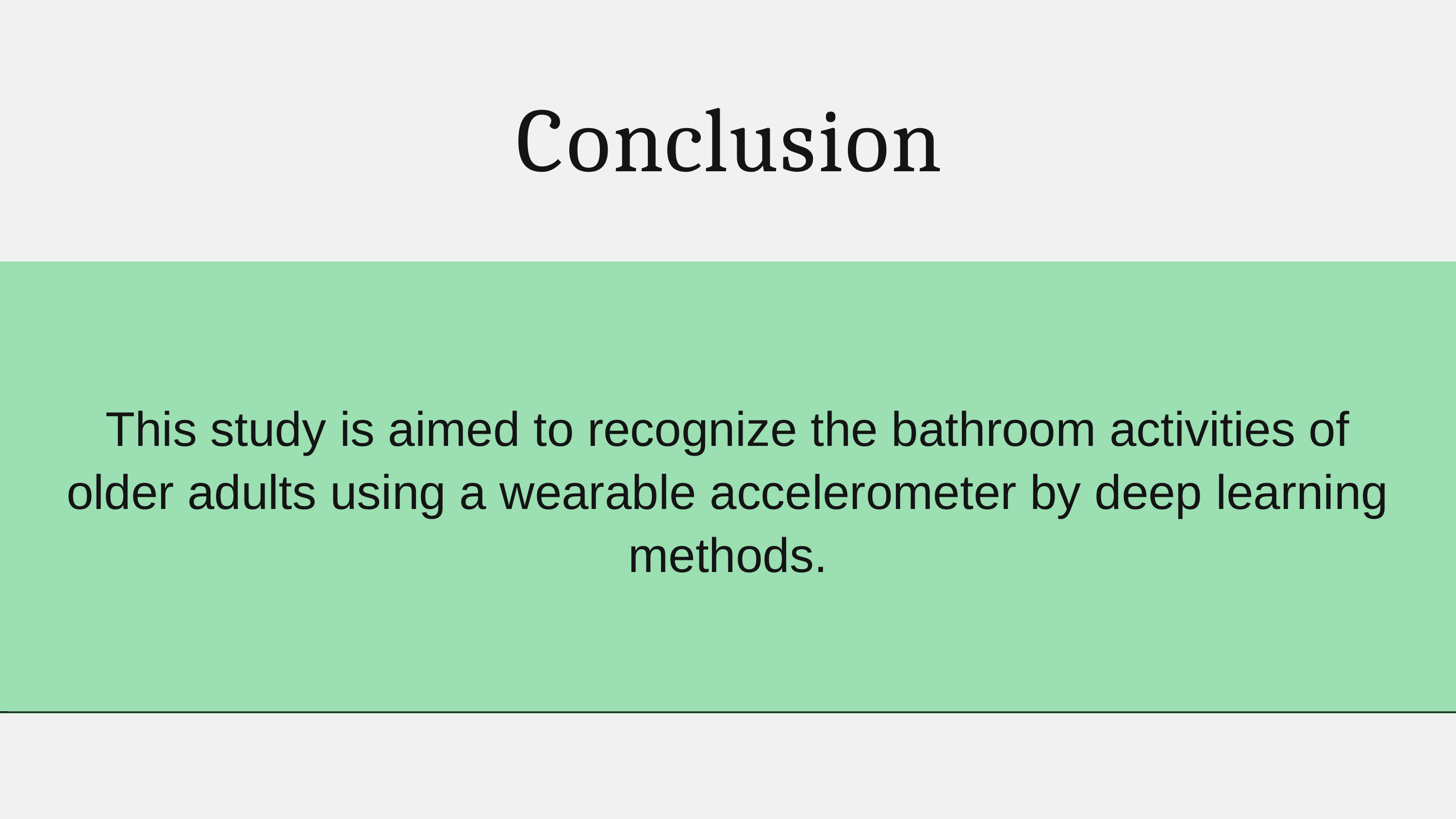

Conclusion

This study is aimed to recognize the bathroom activities of
older adults using a wearable accelerometer by deep learning
methods.